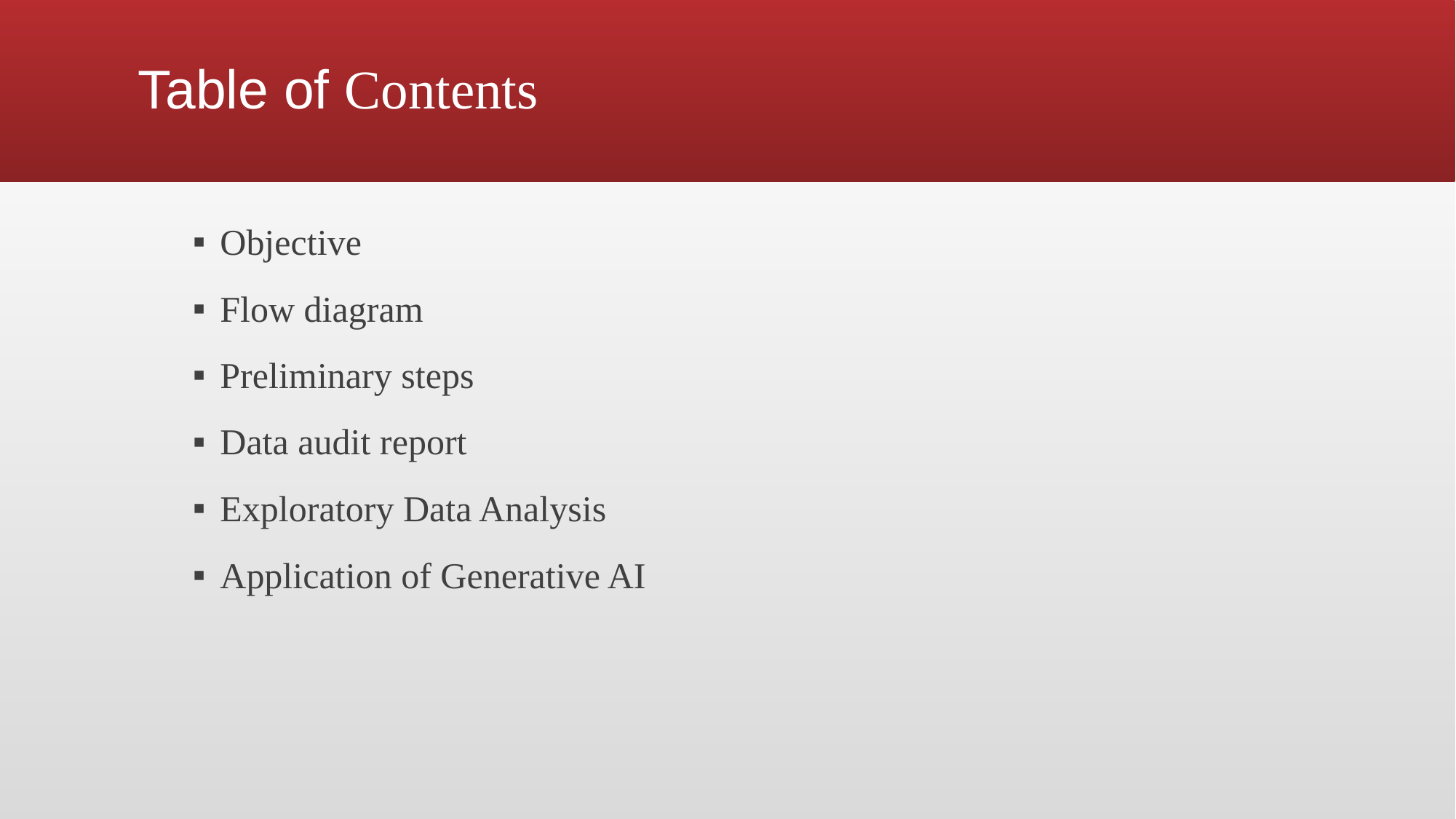

# Table of Contents
Objective
Flow diagram
Preliminary steps
Data audit report
Exploratory Data Analysis
Application of Generative AI